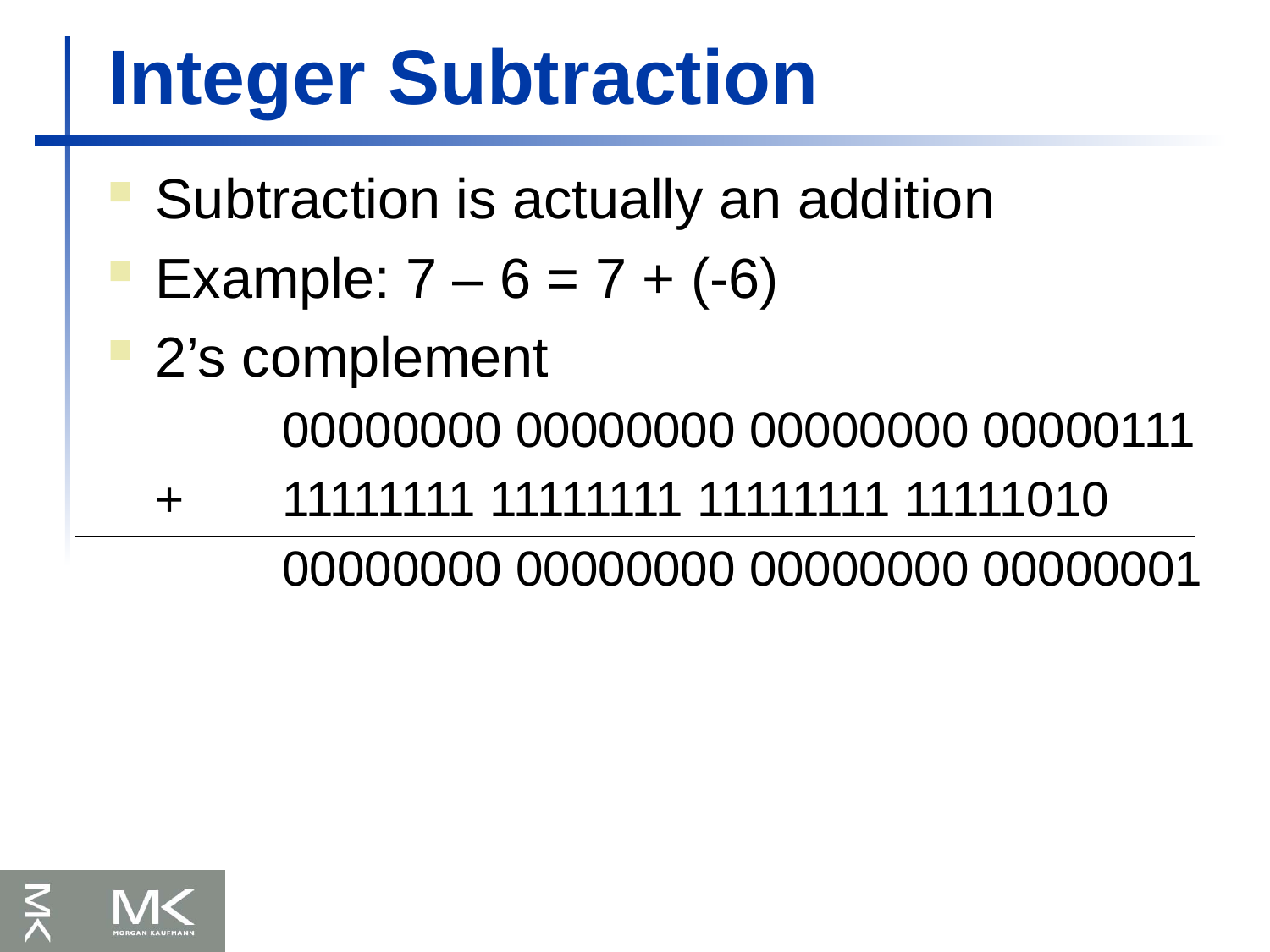

# Integer Subtraction
Subtraction is actually an addition
Example: 7 – 6 = 7 + (-6)
2’s complement
		00000000 00000000 00000000 00000111
	+	11111111 11111111 11111111 11111010
		00000000 00000000 00000000 00000001